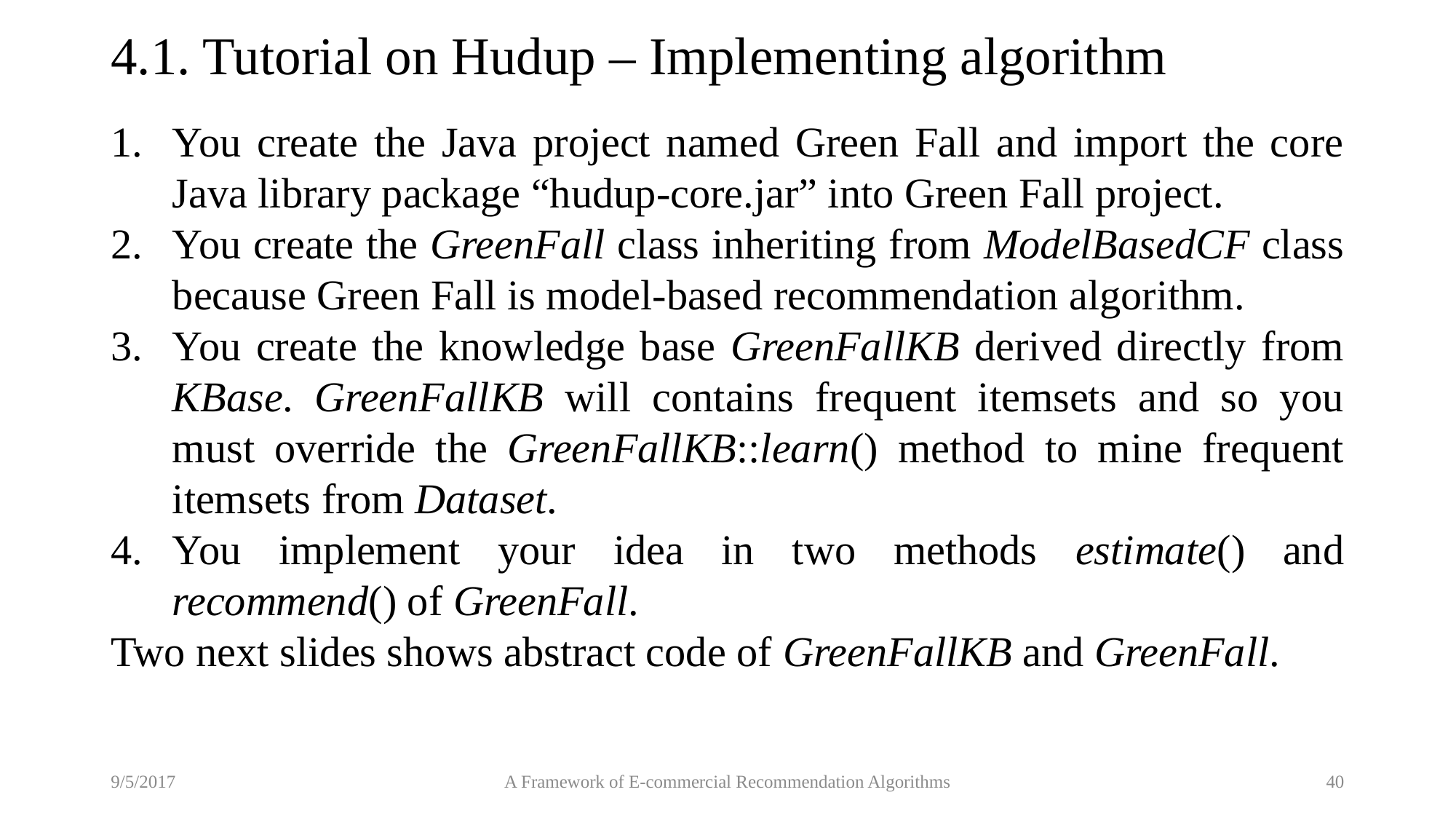

# 4.1. Tutorial on Hudup – Implementing algorithm
You create the Java project named Green Fall and import the core Java library package “hudup-core.jar” into Green Fall project.
You create the GreenFall class inheriting from ModelBasedCF class because Green Fall is model-based recommendation algorithm.
You create the knowledge base GreenFallKB derived directly from KBase. GreenFallKB will contains frequent itemsets and so you must override the GreenFallKB::learn() method to mine frequent itemsets from Dataset.
You implement your idea in two methods estimate() and recommend() of GreenFall.
Two next slides shows abstract code of GreenFallKB and GreenFall.
9/5/2017
A Framework of E-commercial Recommendation Algorithms
40